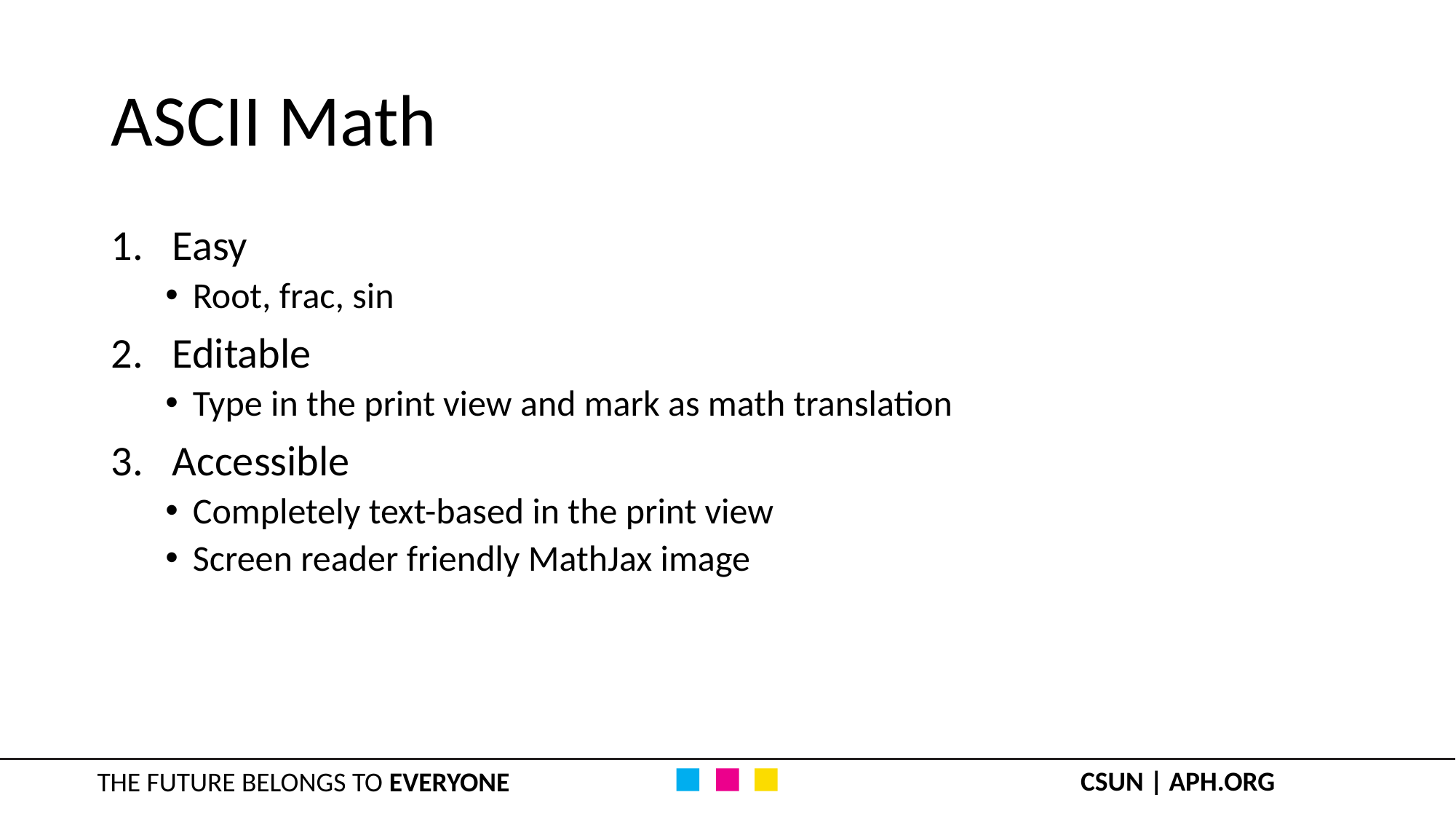

# ASCII Math
Easy
Root, frac, sin
Editable
Type in the print view and mark as math translation
Accessible
Completely text-based in the print view
Screen reader friendly MathJax image